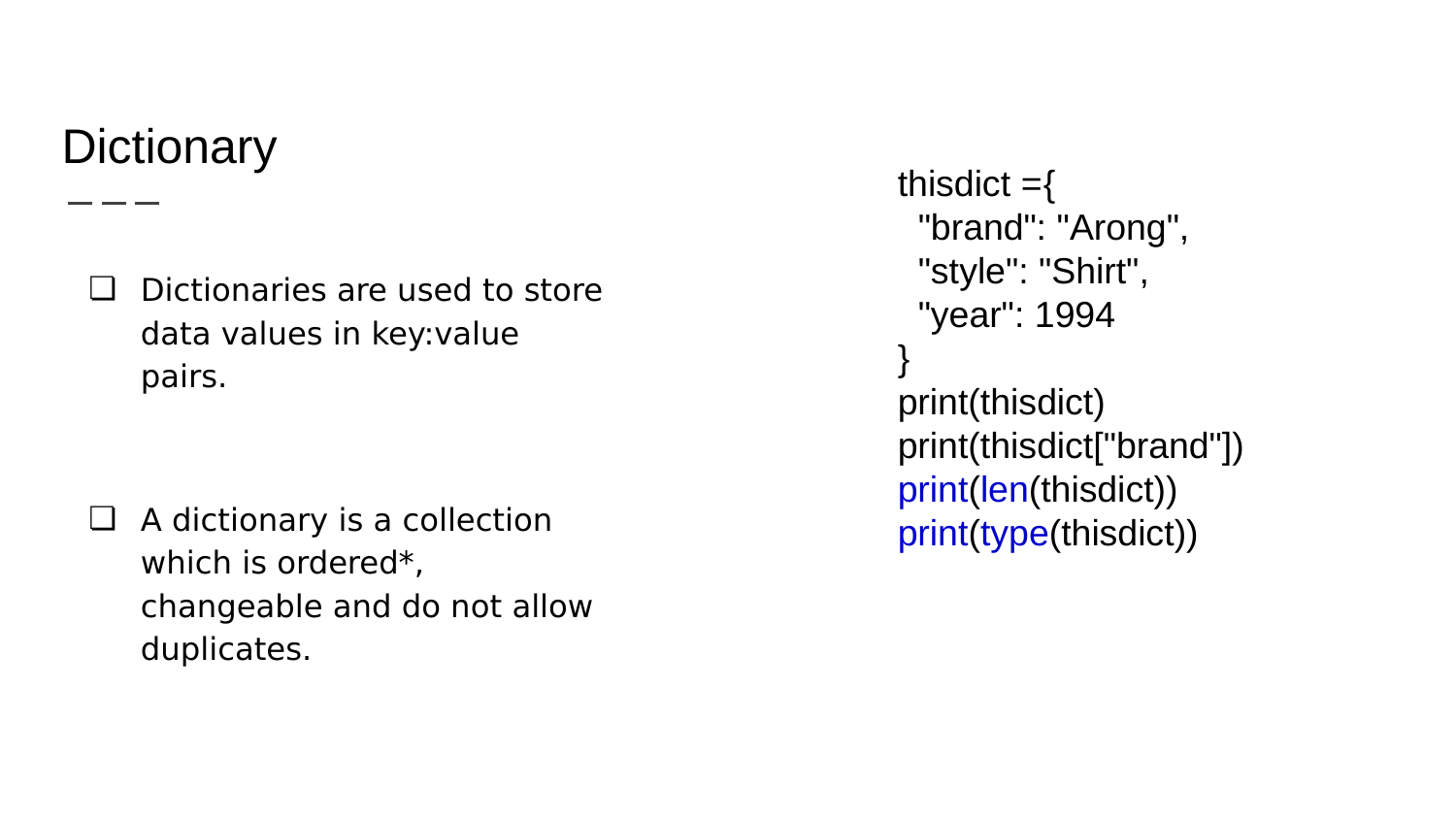

Dictionary
thisdict =	{
  "brand": "Arong",
  "style": "Shirt",
  "year": 1994
}
print(thisdict)
print(thisdict["brand"])
print(len(thisdict))
print(type(thisdict))
Dictionaries are used to store data values in key:value pairs.

A dictionary is a collection which is ordered*, changeable and do not allow duplicates.